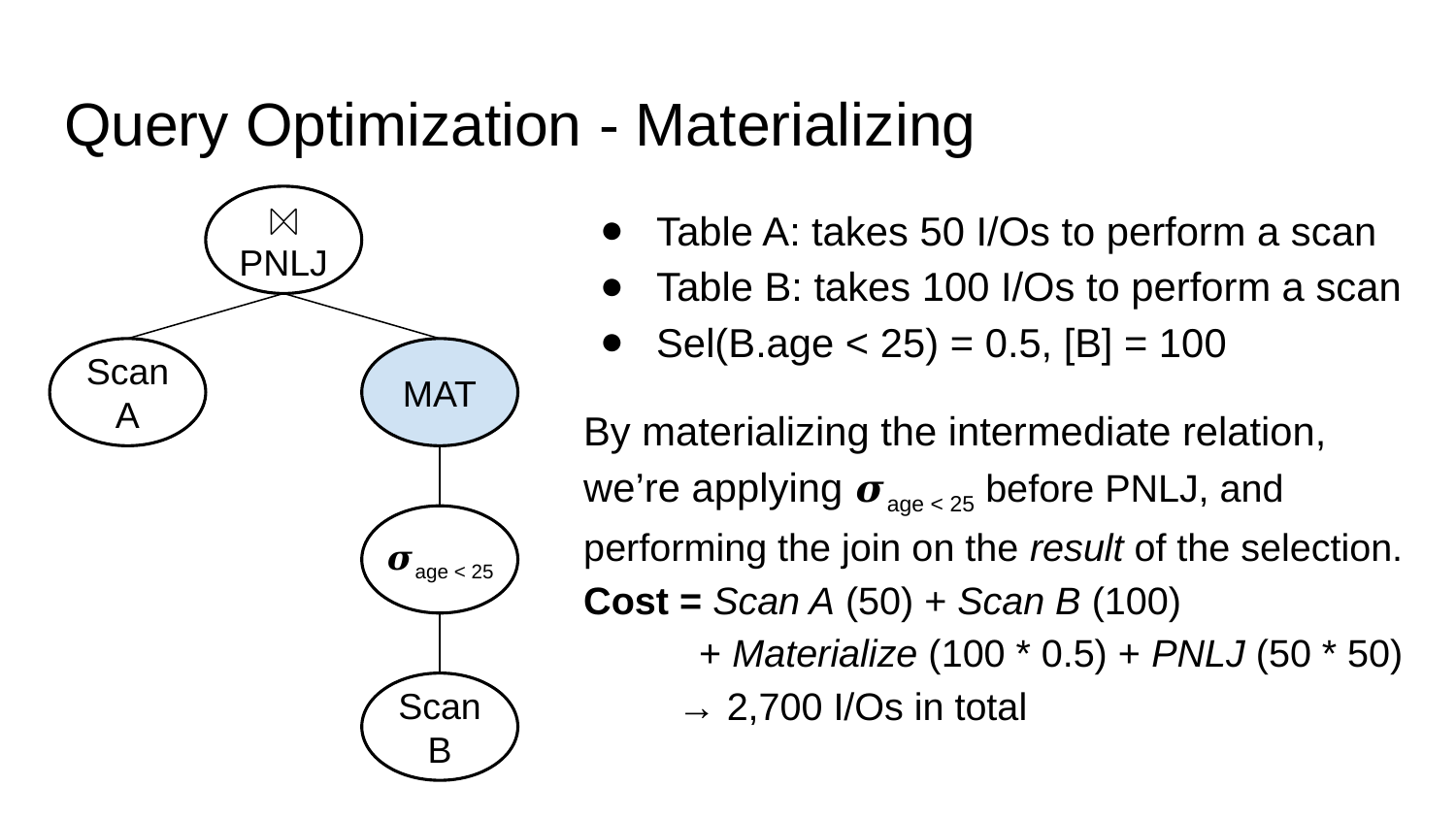

# Query Optimization - Materializing
Table A: takes 50 I/Os to perform a scan
Table B: takes 100 I/Os to perform a scan
Sel(B.age < 25) = 0.5, [B] = 100
By materializing the intermediate relation, we’re applying 𝝈age < 25 before PNLJ, and performing the join on the result of the selection.
Cost = Scan A (50) + Scan B (100)
    + Materialize (100 * 0.5) + PNLJ (50 * 50)
  → 2,700 I/Os in total
⨝
PNLJ
Scan A
MAT
𝝈age < 25
Scan B